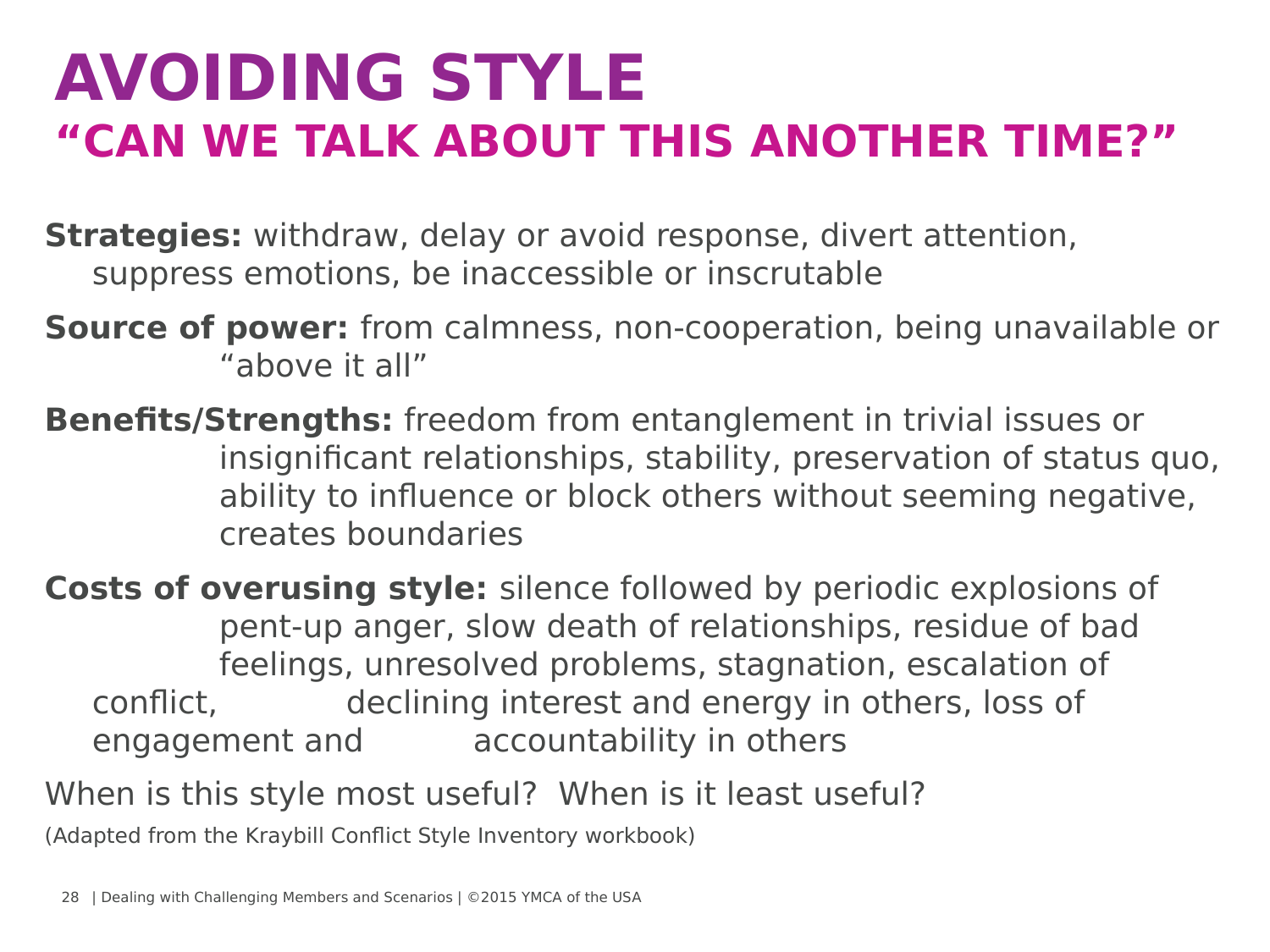

# Avoiding style “can we talk about this another time?”
Strategies: withdraw, delay or avoid response, divert attention, 	suppress emotions, be inaccessible or inscrutable
Source of power: from calmness, non-cooperation, being unavailable or 	“above it all”
Benefits/Strengths: freedom from entanglement in trivial issues or 	insignificant relationships, stability, preservation of status quo, 	ability to influence or block others without seeming negative, 	creates boundaries
Costs of overusing style: silence followed by periodic explosions of 	pent-up anger, slow death of relationships, residue of bad 	feelings, unresolved problems, stagnation, escalation of conflict, 	declining interest and energy in others, loss of engagement and 	accountability in others
When is this style most useful?  When is it least useful?
(Adapted from the Kraybill Conflict Style Inventory workbook)

28
| Dealing with Challenging Members and Scenarios | ©2015 YMCA of the USA